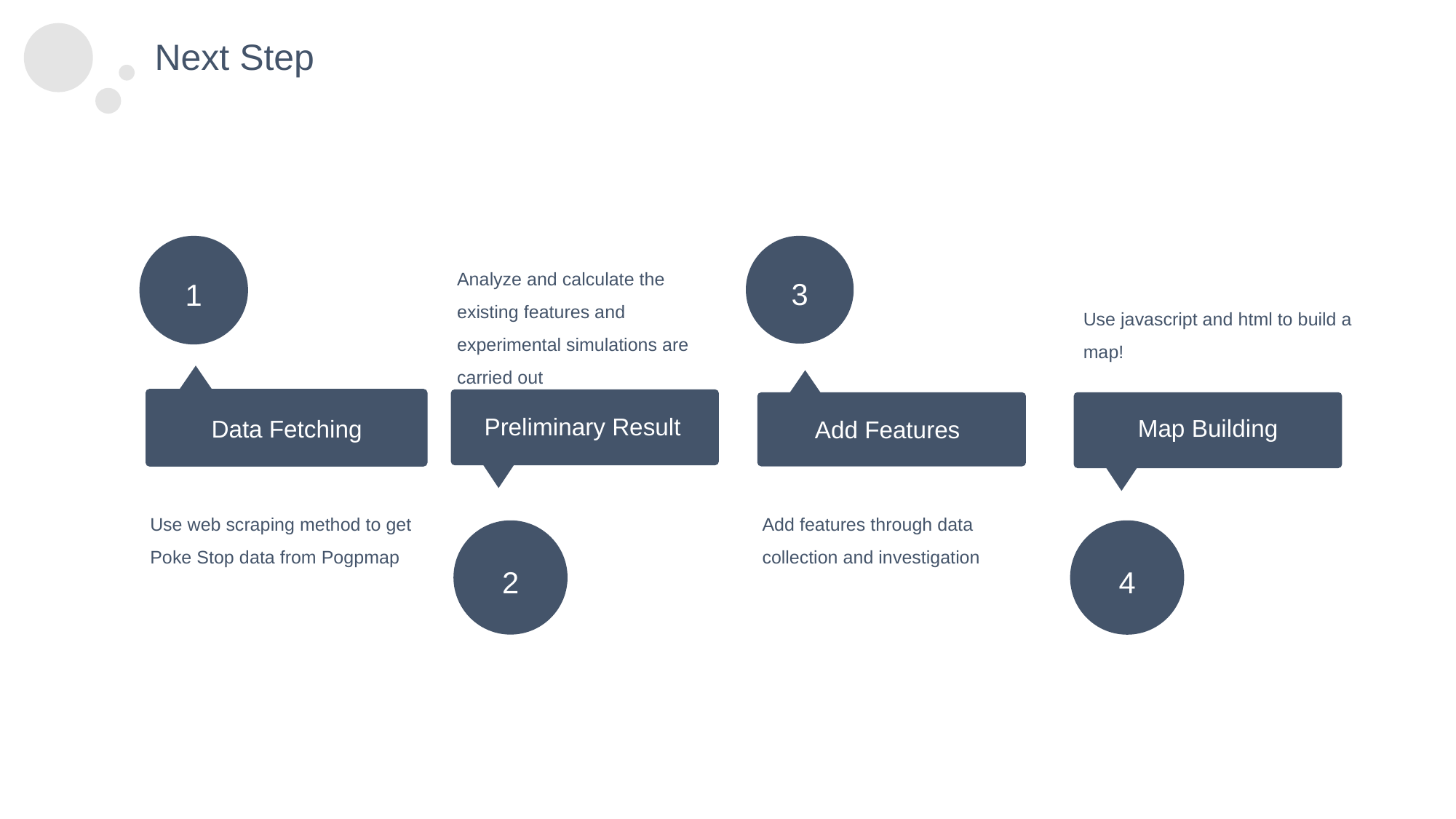

Next Step

1

3
Analyze and calculate the existing features and experimental simulations are carried out
Use javascript and html to build a map!

Preliminary Result
Map Building
Data Fetching
Add Features
Use web scraping method to get Poke Stop data from Pogpmap
Add features through data collection and investigation

2

4